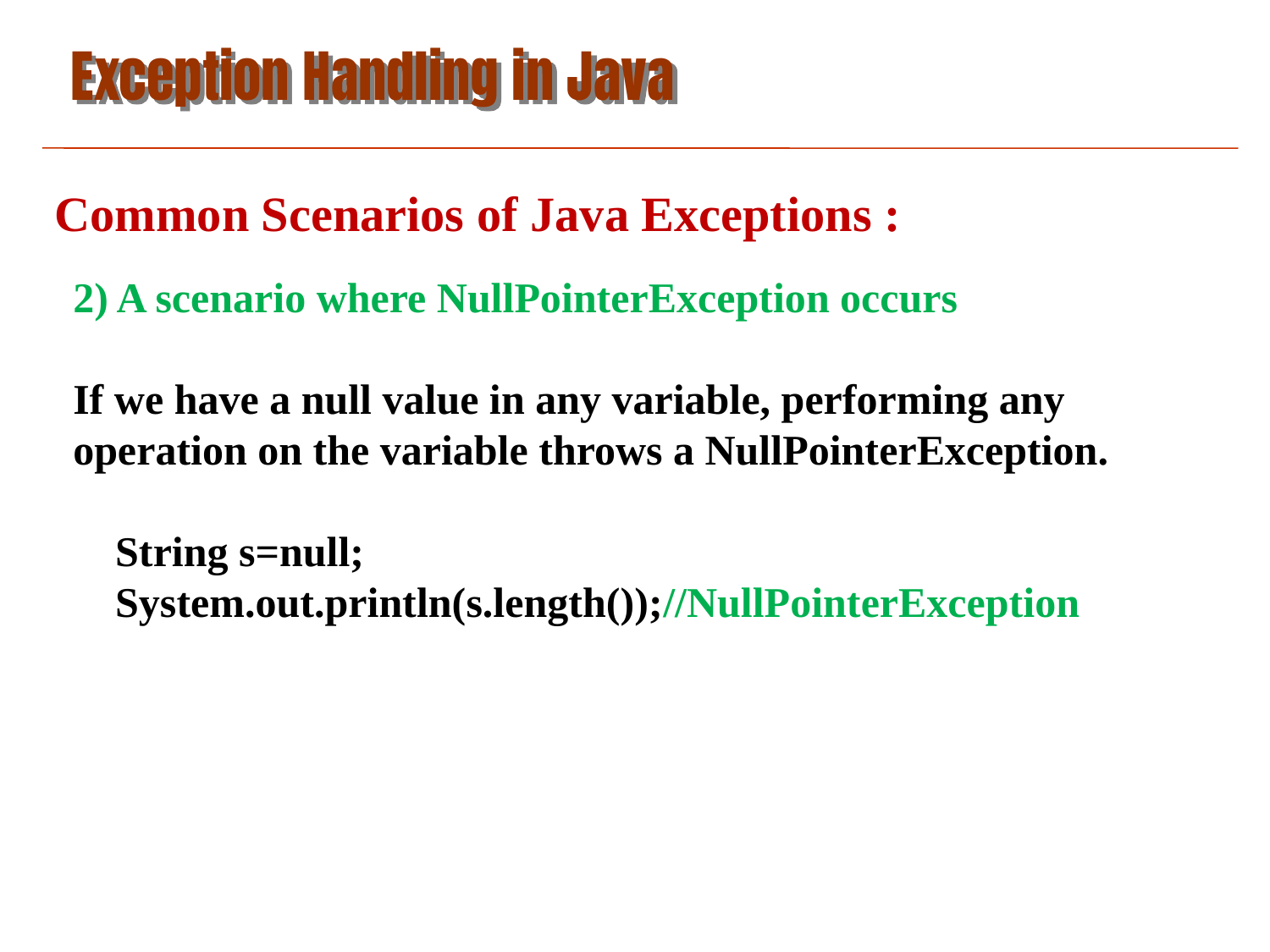

Exception Handling in Java

Common Scenarios of Java Exceptions :
2) A scenario where NullPointerException occurs

If we have a null value in any variable, performing any operation on the variable throws a NullPointerException.

    String s=null;
    System.out.println(s.length());//NullPointerException